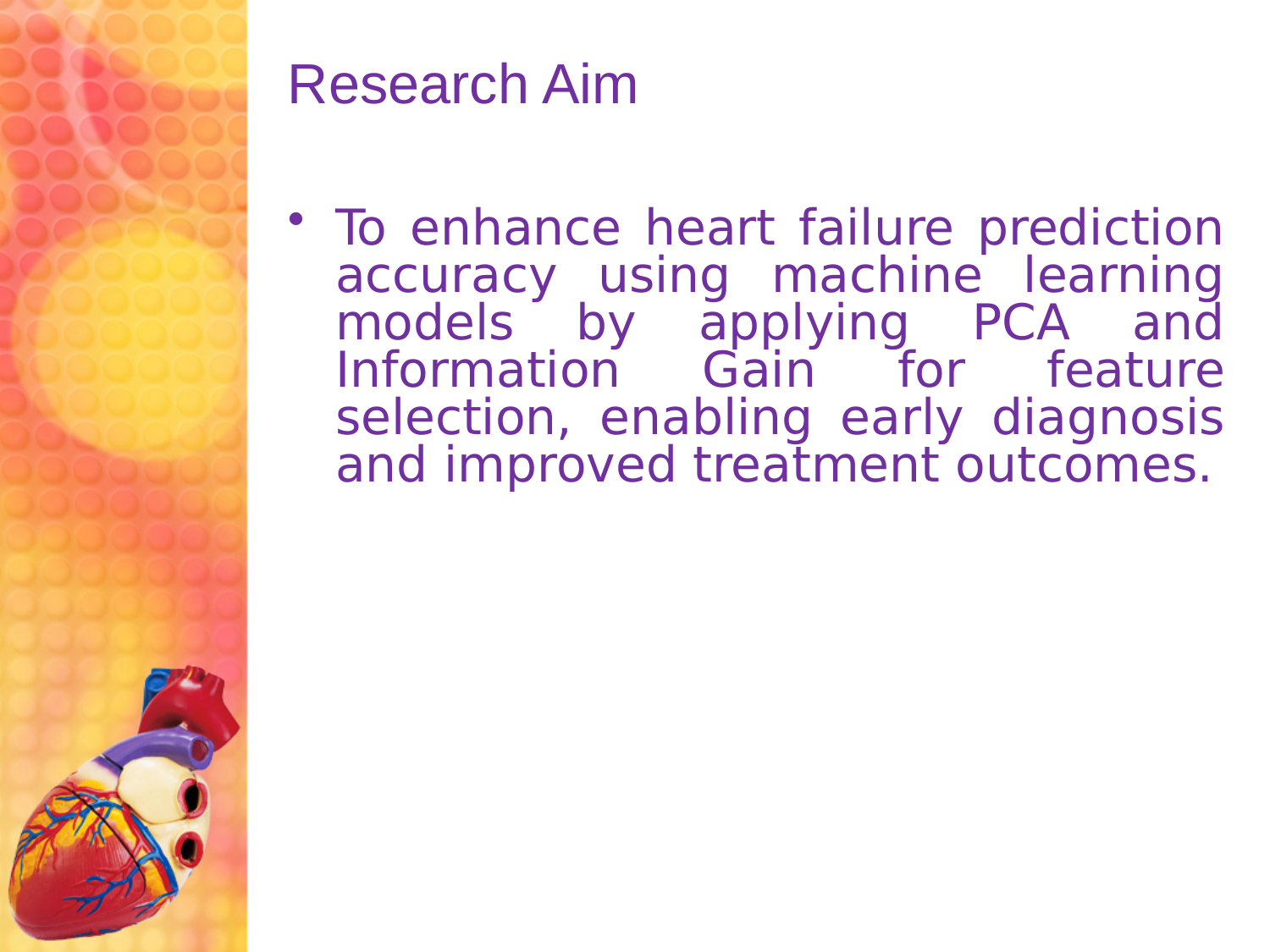

# Research Aim
To enhance heart failure prediction accuracy using machine learning models by applying PCA and Information Gain for feature selection, enabling early diagnosis and improved treatment outcomes.